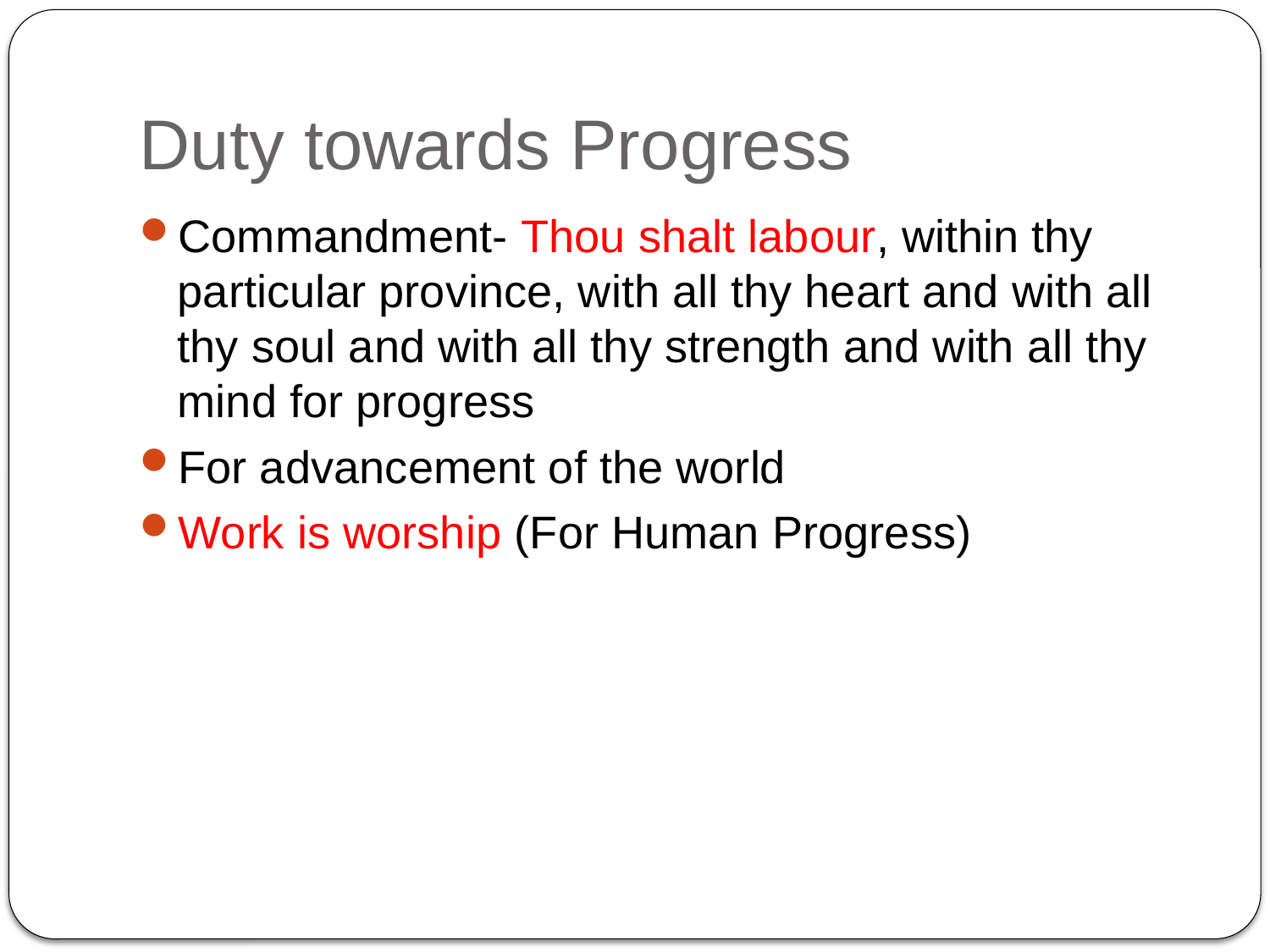

# Duty towards Progress
Commandment- Thou shalt labour, within thy particular province, with all thy heart and with all thy soul and with all thy strength and with all thy mind for progress
For advancement of the world
Work is worship (For Human Progress)